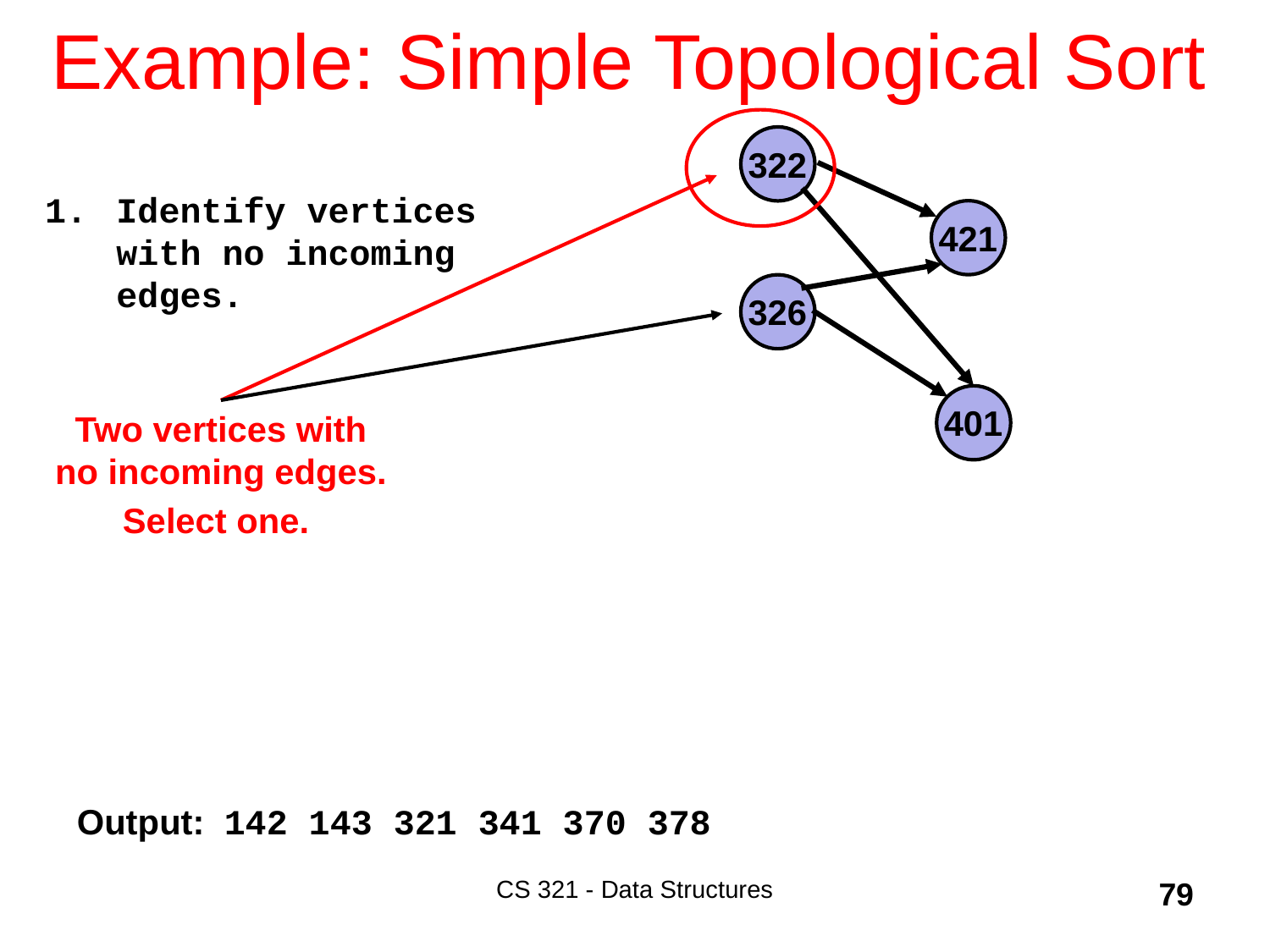

# Example: Simple Topological Sort

322

421

326

401
Identify vertices with no incoming edges.
Two vertices with no incoming edges.
Select one.
Output:
142 143 321 341 370 378
CS 321 - Data Structures
79